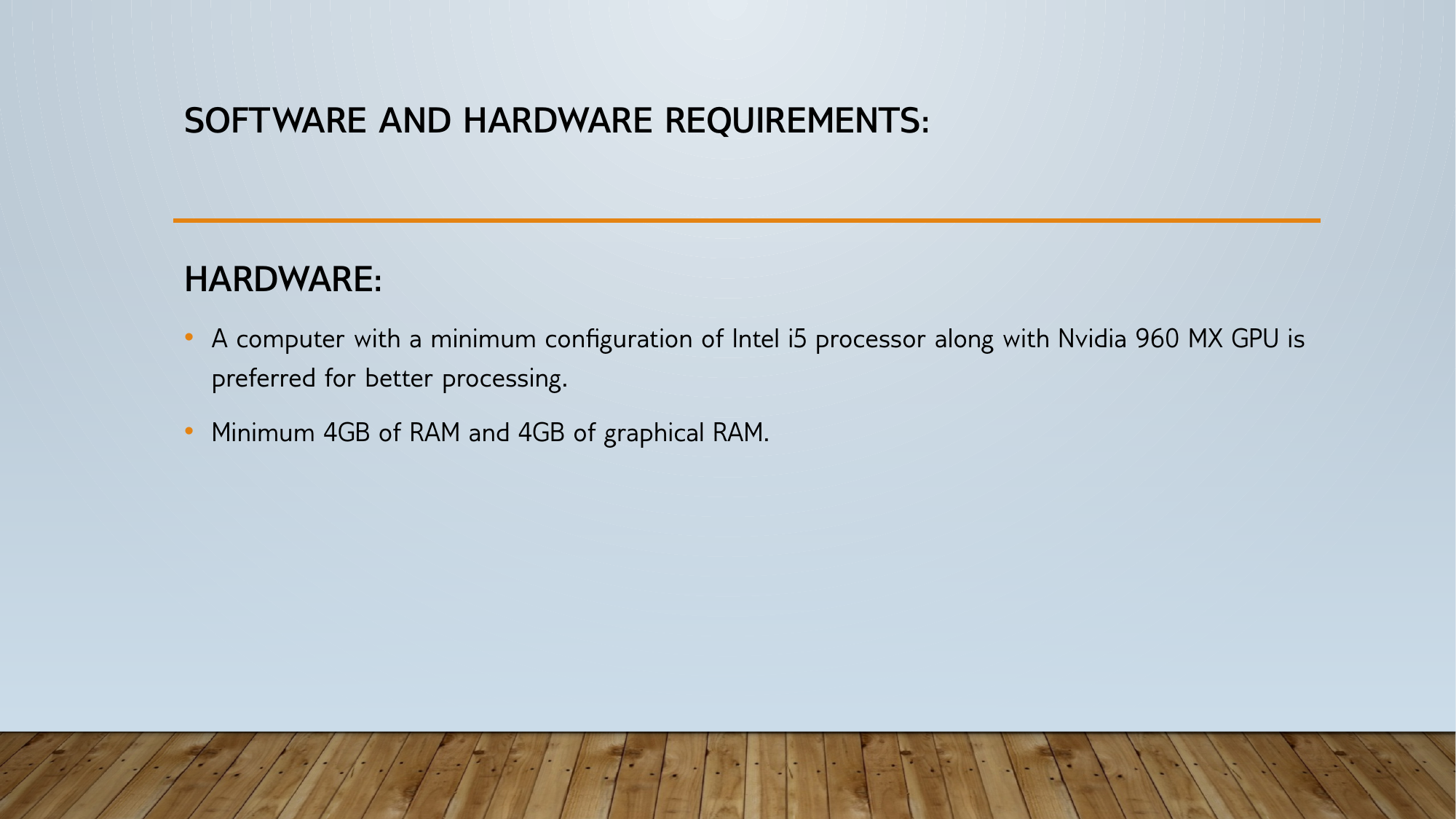

# Software and hardware requirements:
HARDWARE:
A computer with a minimum configuration of Intel i5 processor along with Nvidia 960 MX GPU is preferred for better processing.
Minimum 4GB of RAM and 4GB of graphical RAM.